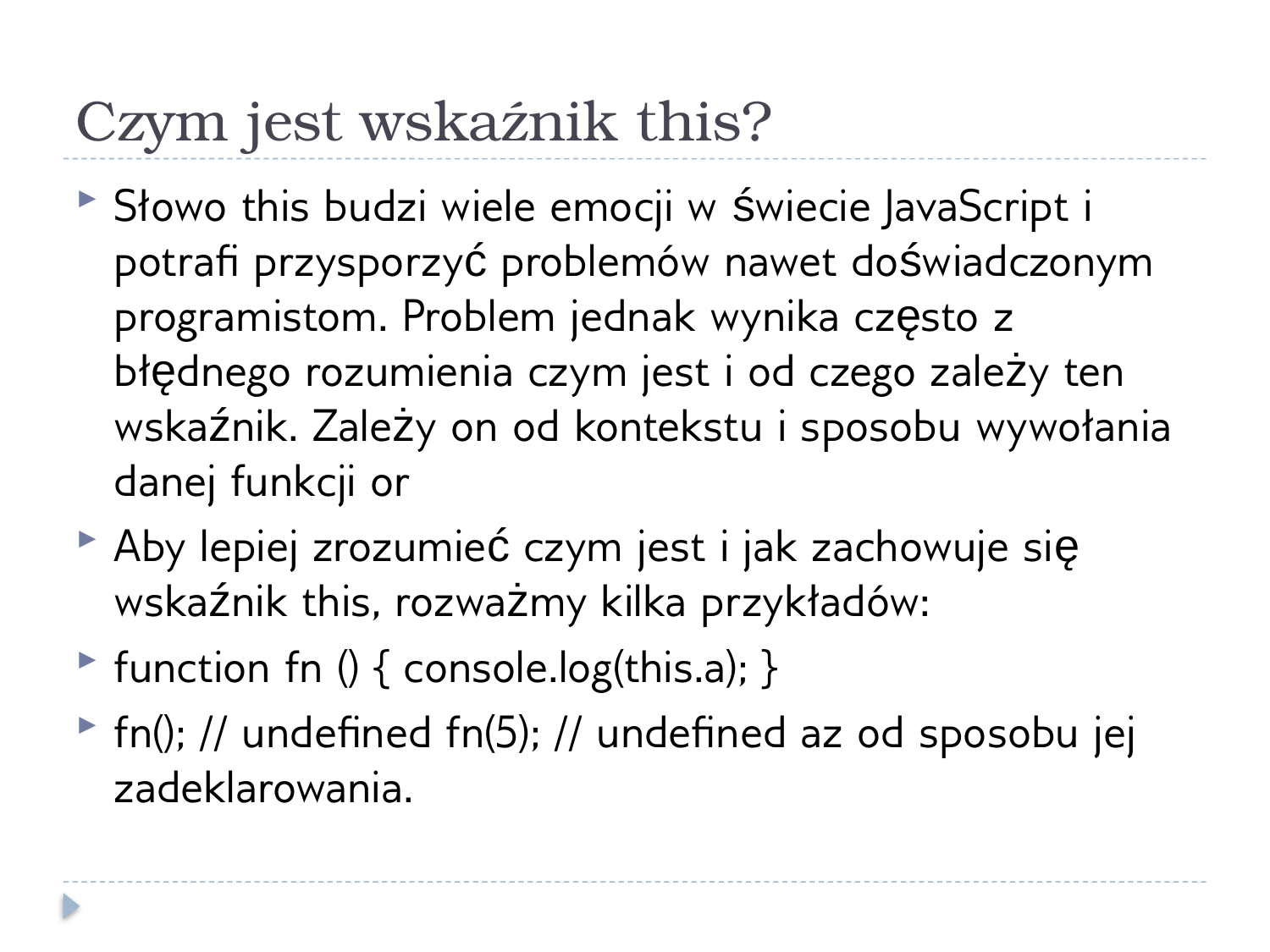

# Czym jest wskaźnik this?
Słowo this budzi wiele emocji w świecie JavaScript i potrafi przysporzyć problemów nawet doświadczonym programistom. Problem jednak wynika często z błędnego rozumienia czym jest i od czego zależy ten wskaźnik. Zależy on od kontekstu i sposobu wywołania danej funkcji or
Aby lepiej zrozumieć czym jest i jak zachowuje się wskaźnik this, rozważmy kilka przykładów:
function fn () { console.log(this.a); }
fn(); // undefined fn(5); // undefined az od sposobu jej zadeklarowania.